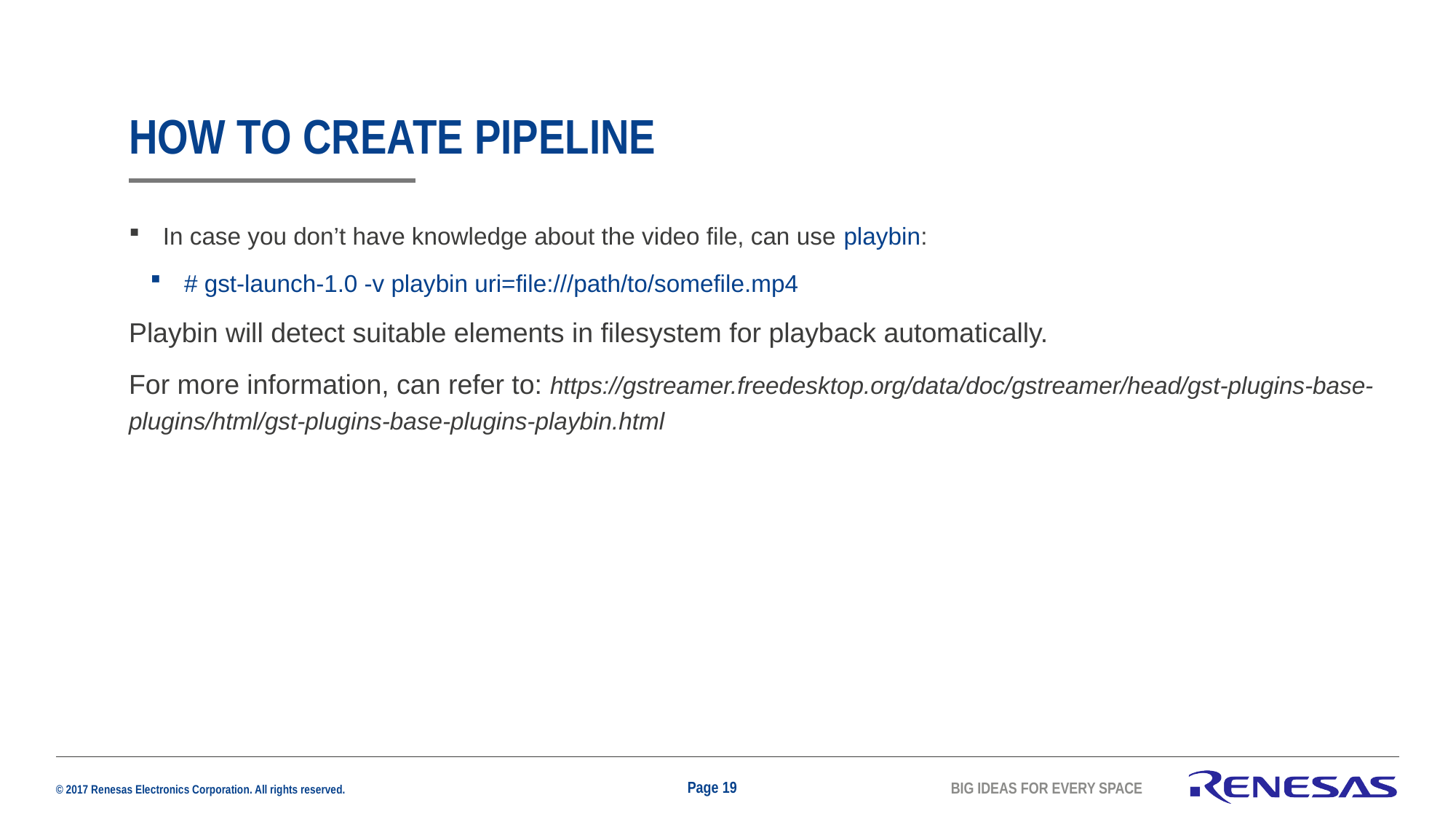

# How to create pipeline
In case you don’t have knowledge about the video file, can use playbin:
# gst-launch-1.0 -v playbin uri=file:///path/to/somefile.mp4
Playbin will detect suitable elements in filesystem for playback automatically.
For more information, can refer to: https://gstreamer.freedesktop.org/data/doc/gstreamer/head/gst-plugins-base-plugins/html/gst-plugins-base-plugins-playbin.html

Page 19